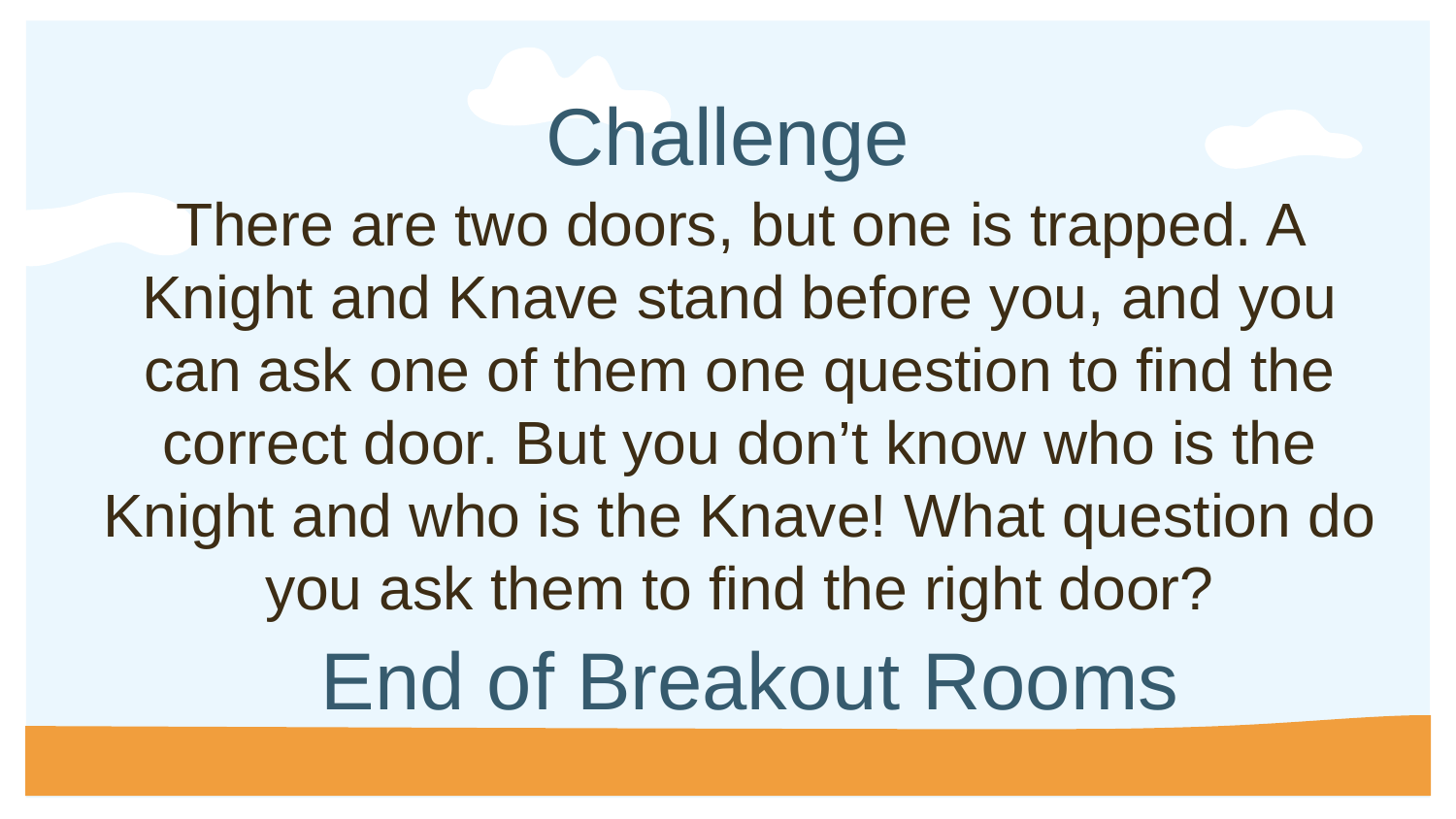

# Challenge
There are two doors, but one is trapped. A Knight and Knave stand before you, and you can ask one of them one question to find the correct door. But you don’t know who is the Knight and who is the Knave! What question do you ask them to find the right door?
End of Breakout Rooms